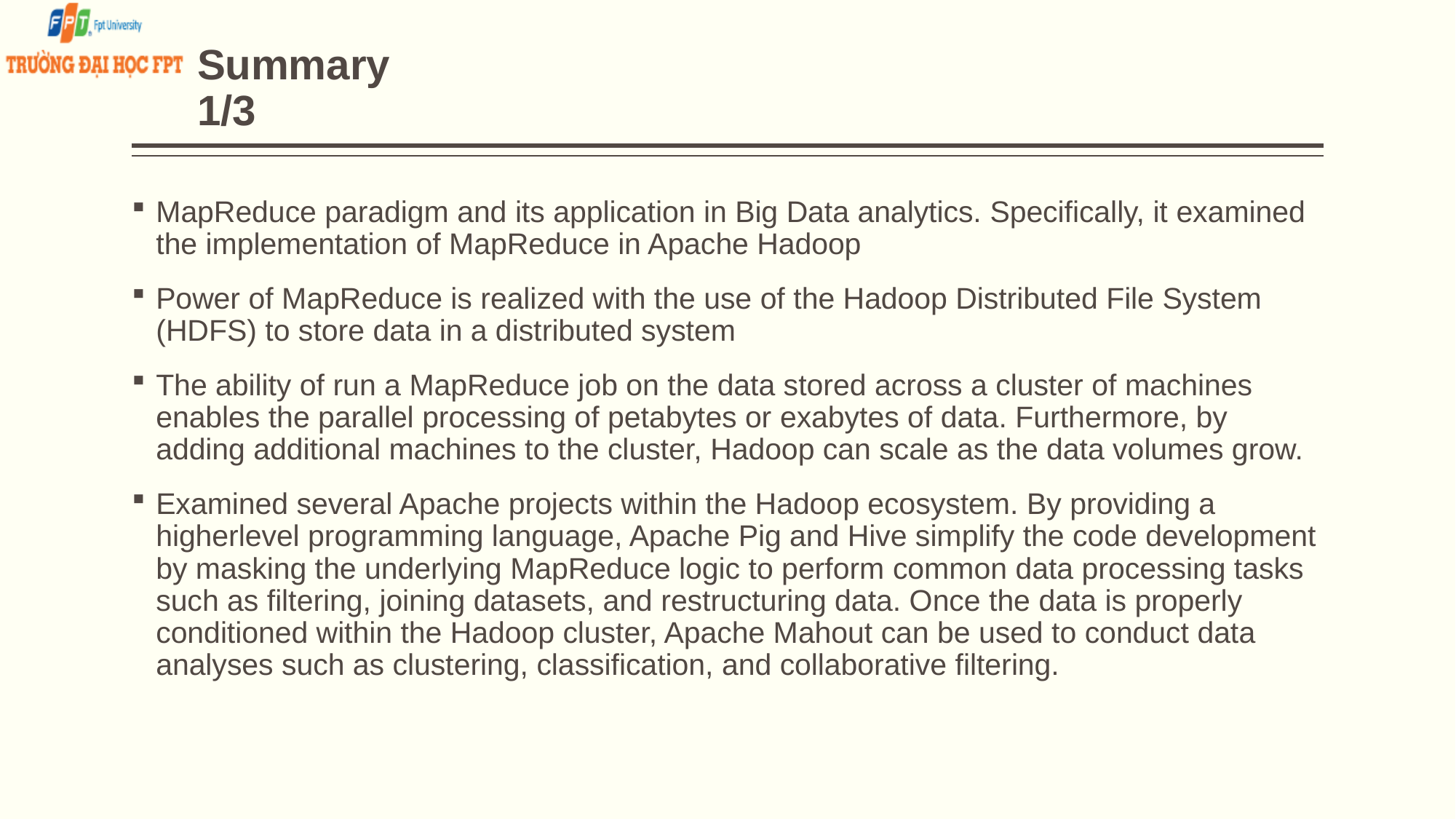

# Summary                                                                              1/3
MapReduce paradigm and its application in Big Data analytics. Specifically, it examined the implementation of MapReduce in Apache Hadoop
Power of MapReduce is realized with the use of the Hadoop Distributed File System (HDFS) to store data in a distributed system
The ability of run a MapReduce job on the data stored across a cluster of machines enables the parallel processing of petabytes or exabytes of data. Furthermore, by adding additional machines to the cluster, Hadoop can scale as the data volumes grow.
Examined several Apache projects within the Hadoop ecosystem. By providing a higherlevel programming language, Apache Pig and Hive simplify the code development by masking the underlying MapReduce logic to perform common data processing tasks such as filtering, joining datasets, and restructuring data. Once the data is properly conditioned within the Hadoop cluster, Apache Mahout can be used to conduct data analyses such as clustering, classification, and collaborative filtering.